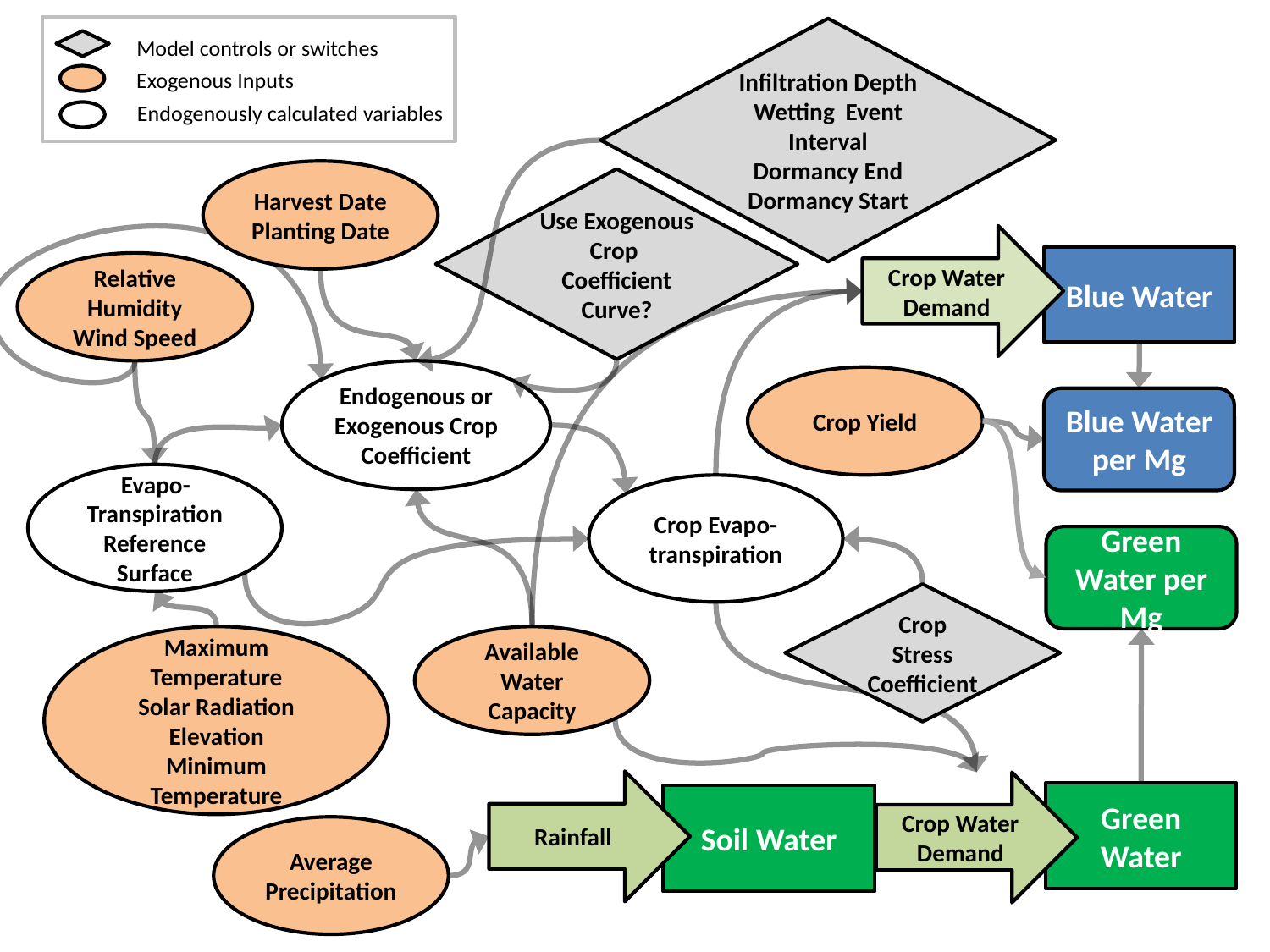

Model controls or switches

Exogenous Inputs

Endogenously calculated variables

Infiltration Depth
Wetting  Event Interval
Dormancy End Dormancy Start
Harvest Date
Planting Date
Use Exogenous Crop  Coefficient Curve?
Crop Water Demand
Blue Water
Relative Humidity
Wind Speed
Endogenous or Exogenous Crop Coefficient
Crop Yield
Blue Water per Mg
Evapo-Transpiration Reference Surface
Crop Evapo-transpiration
Green Water per Mg
Crop Stress Coefficient
Maximum Temperature
Solar Radiation
Elevation
Minimum Temperature
Available
Water Capacity
Rainfall
Crop Water Demand
Green Water
Soil Water
Average Precipitation